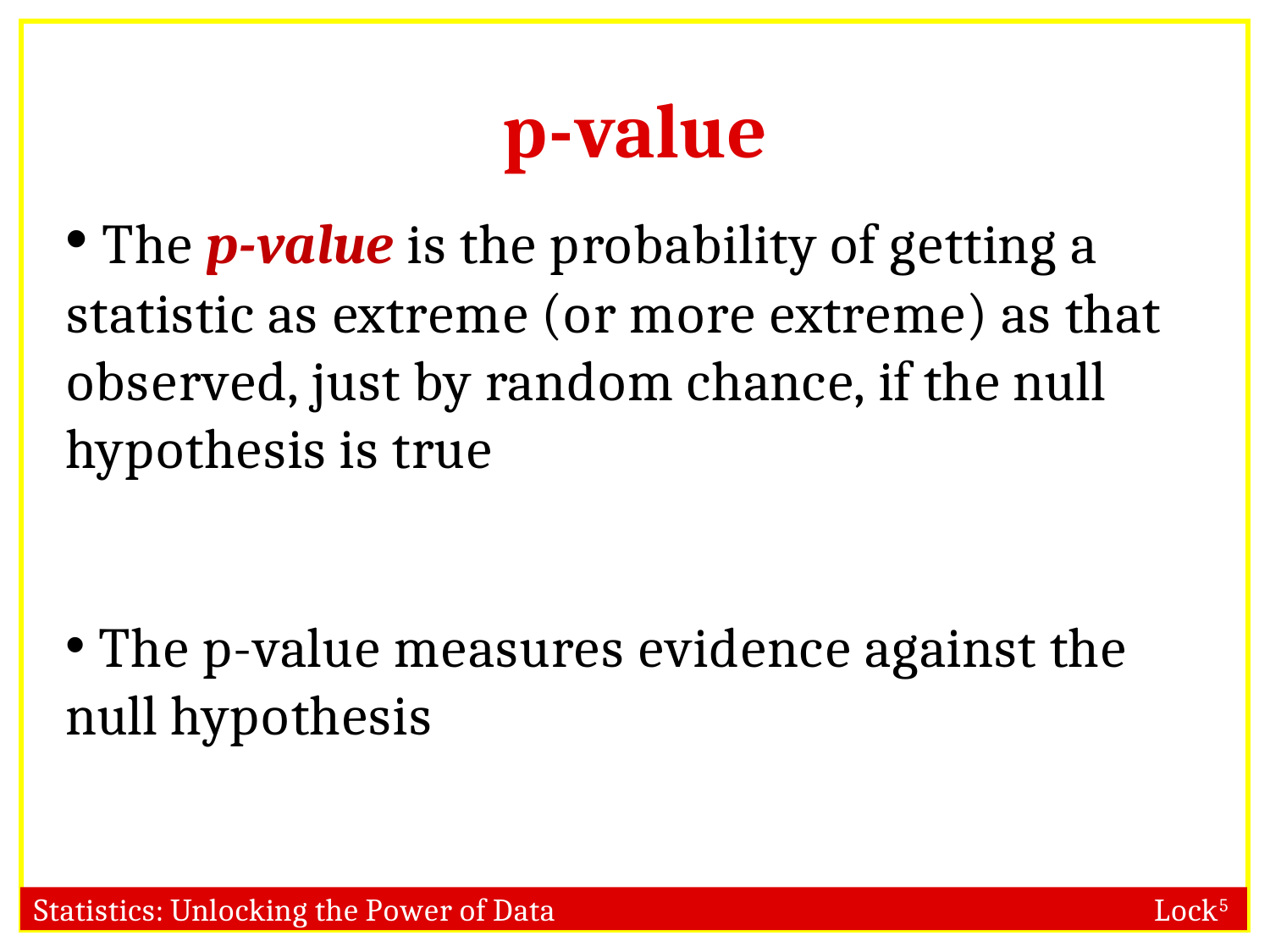

p-value
 The p-value is the probability of getting a statistic as extreme (or more extreme) as that observed, just by random chance, if the null hypothesis is true

 The p-value measures evidence against the null hypothesis